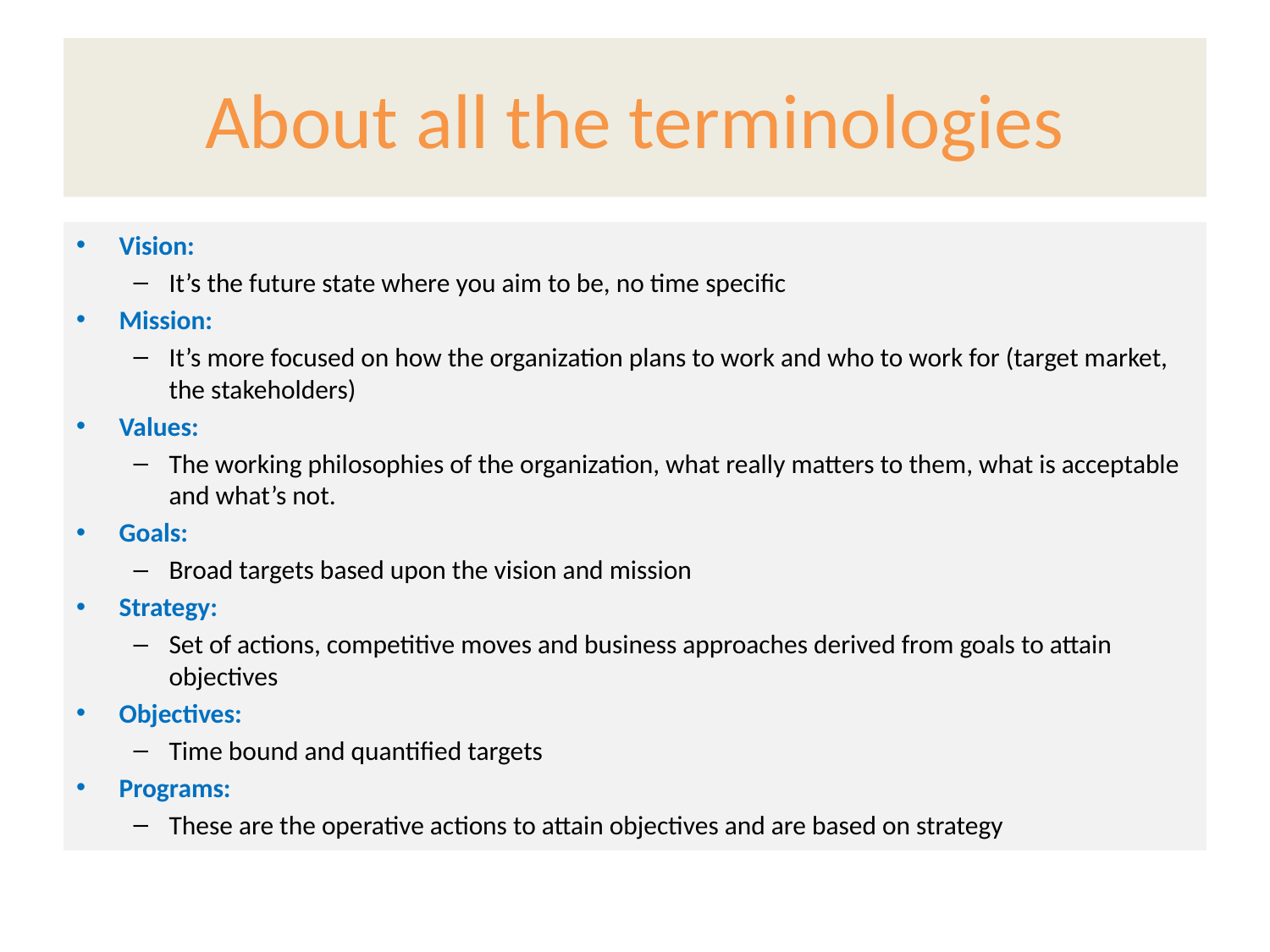

# About all the terminologies
Vision:
It’s the future state where you aim to be, no time specific
Mission:
It’s more focused on how the organization plans to work and who to work for (target market, the stakeholders)
Values:
The working philosophies of the organization, what really matters to them, what is acceptable and what’s not.
Goals:
Broad targets based upon the vision and mission
Strategy:
Set of actions, competitive moves and business approaches derived from goals to attain objectives
Objectives:
Time bound and quantified targets
Programs:
These are the operative actions to attain objectives and are based on strategy